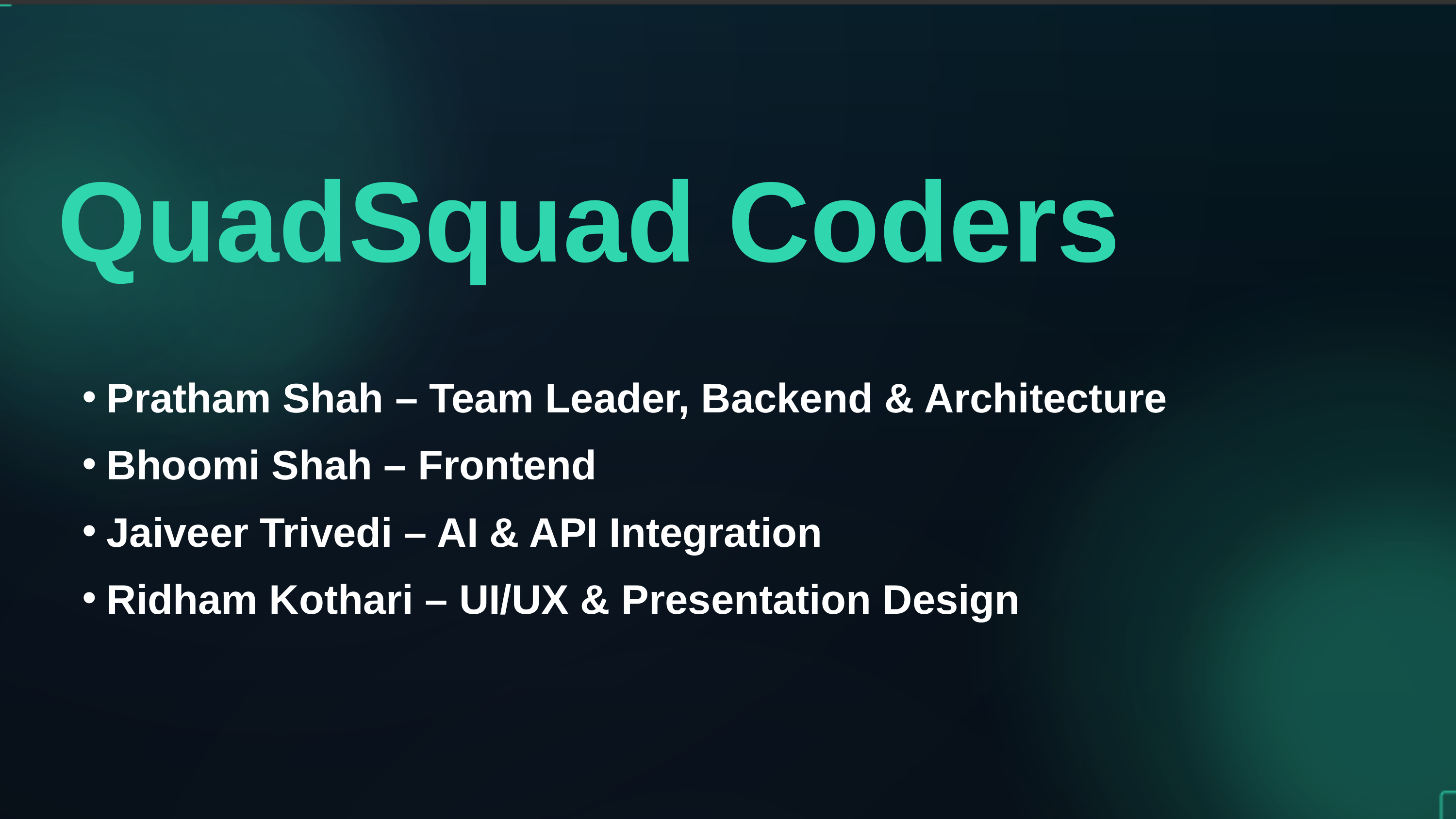

QuadSquad Coders

Pratham Shah – Team Leader, Backend & Architecture
Bhoomi Shah – Frontend
Jaiveer Trivedi – AI & API Integration
Ridham Kothari – UI/UX & Presentation Design